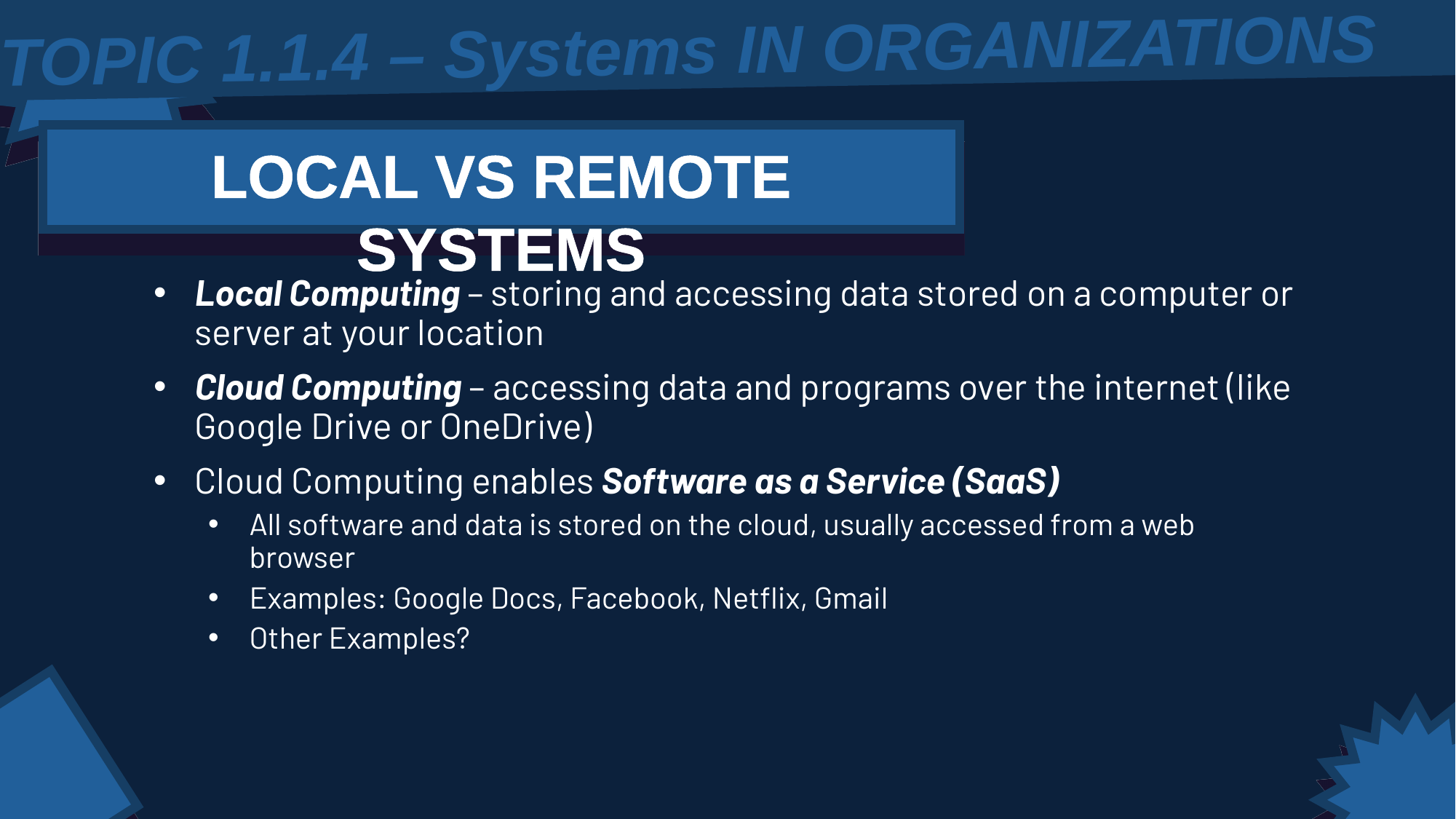

TOPIC 1.1.4 – Systems IN ORGANIZATIONS

LOCAL VS REMOTE SYSTEMS
Local Computing – storing and accessing data stored on a computer or server at your location
Cloud Computing – accessing data and programs over the internet (like Google Drive or OneDrive)
Cloud Computing enables Software as a Service (SaaS)
All software and data is stored on the cloud, usually accessed from a web browser
Examples: Google Docs, Facebook, Netflix, Gmail
Other Examples?